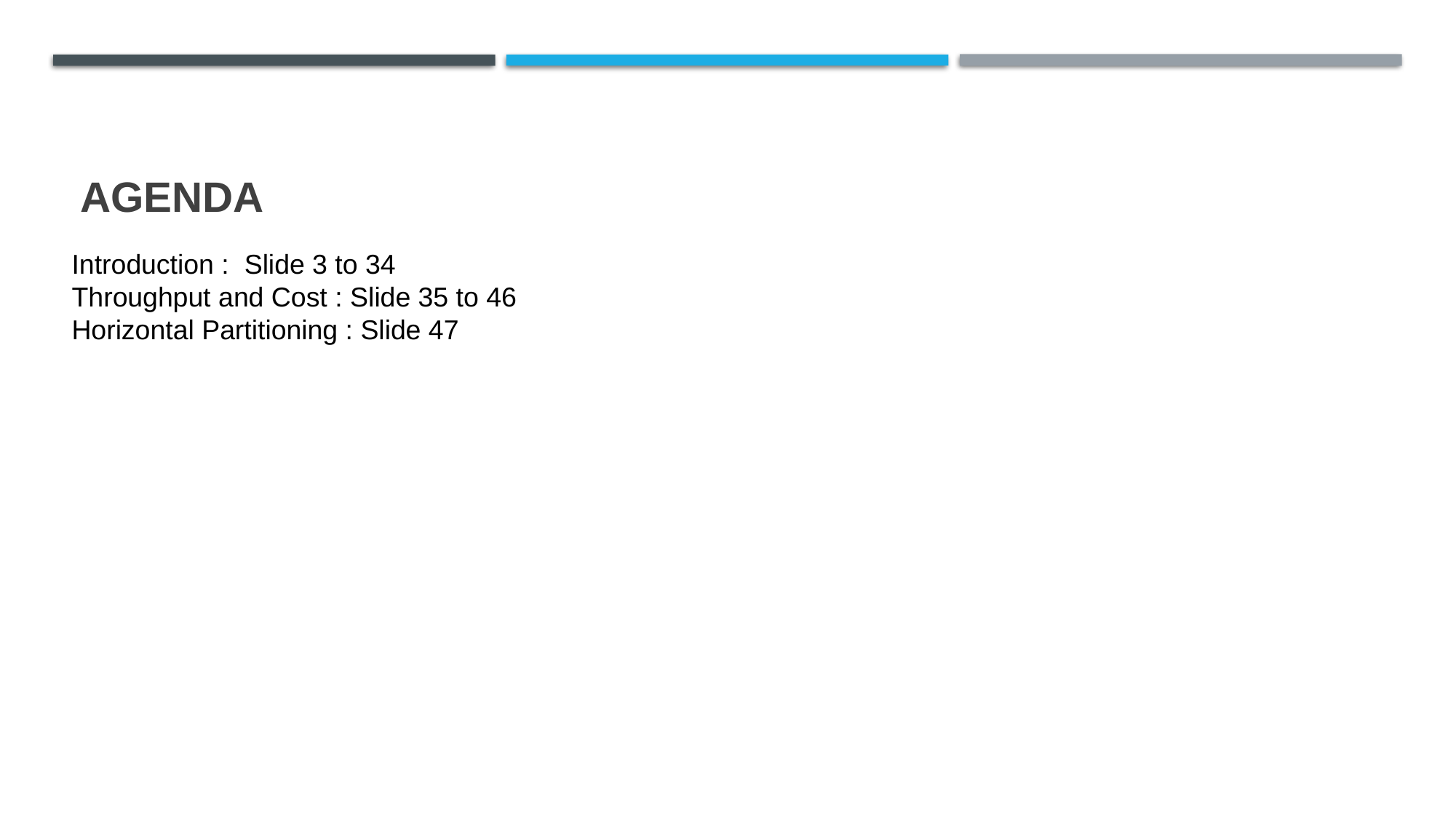

# AGENDA
Introduction :  Slide 3 to 34
Throughput and Cost : Slide 35 to 46
Horizontal Partitioning : Slide 47